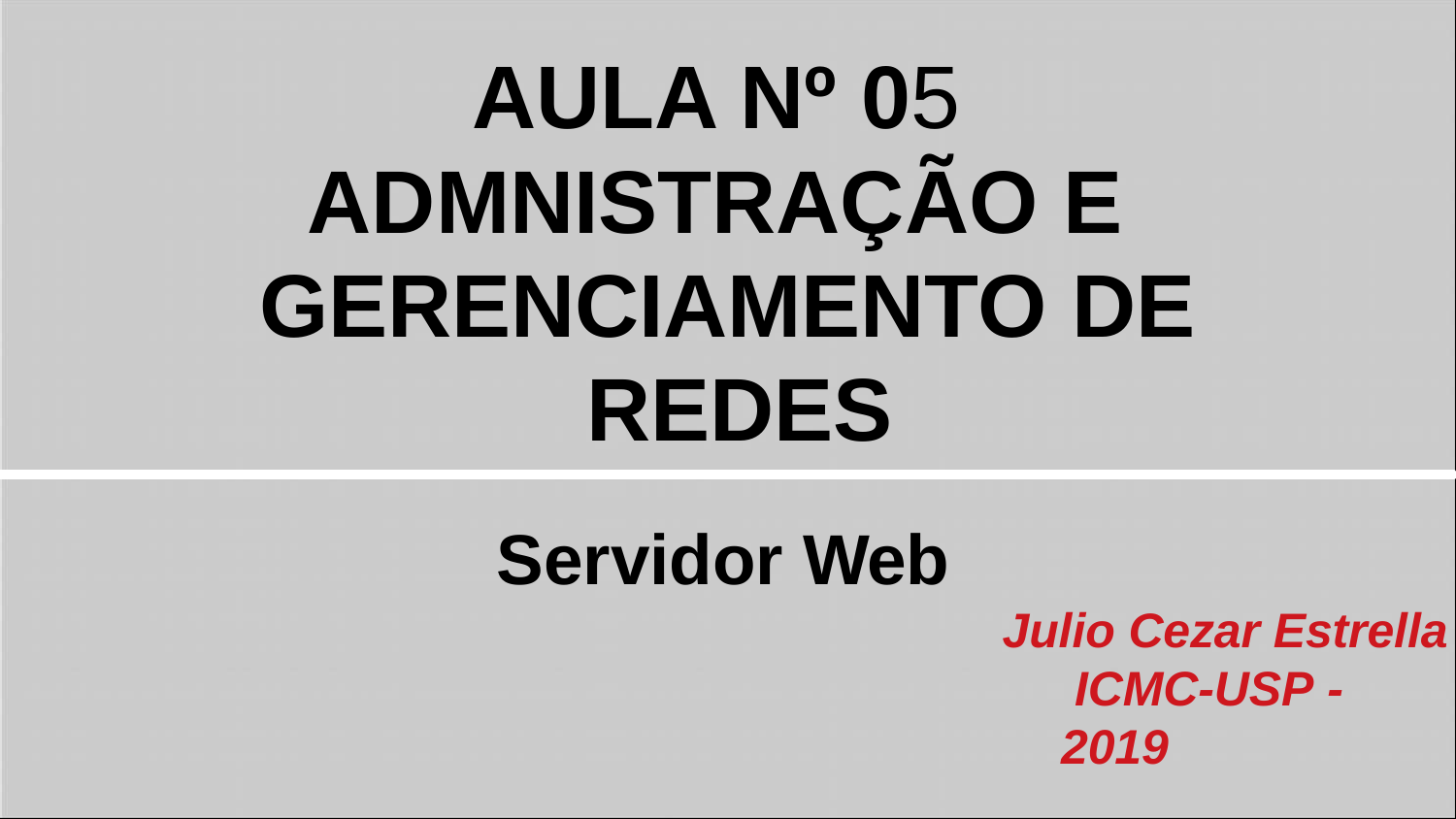

# AULA Nº 05  ADMNISTRAÇÃO E  GERENCIAMENTO DE  REDES

Servidor Web
Julio Cezar Estrella  ICMC-USP - 2019